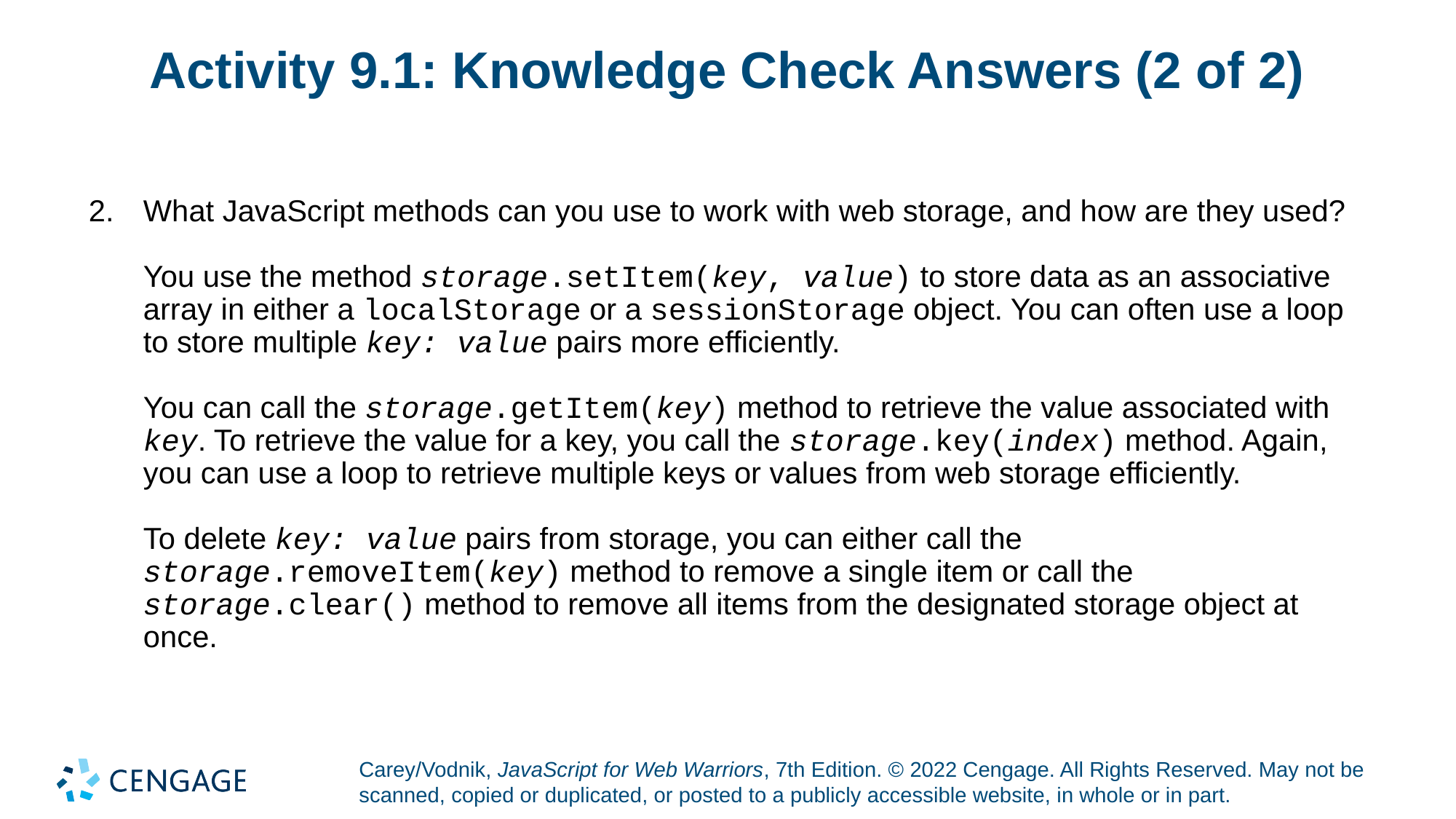

# Activity 9.1: Knowledge Check Answers (2 of 2)
What JavaScript methods can you use to work with web storage, and how are they used?
You use the method storage.setItem(key, value) to store data as an associative array in either a localStorage or a sessionStorage object. You can often use a loop to store multiple key: value pairs more efficiently.
You can call the storage.getItem(key) method to retrieve the value associated with key. To retrieve the value for a key, you call the storage.key(index) method. Again, you can use a loop to retrieve multiple keys or values from web storage efficiently.
To delete key: value pairs from storage, you can either call the storage.removeItem(key) method to remove a single item or call the storage.clear() method to remove all items from the designated storage object at once.